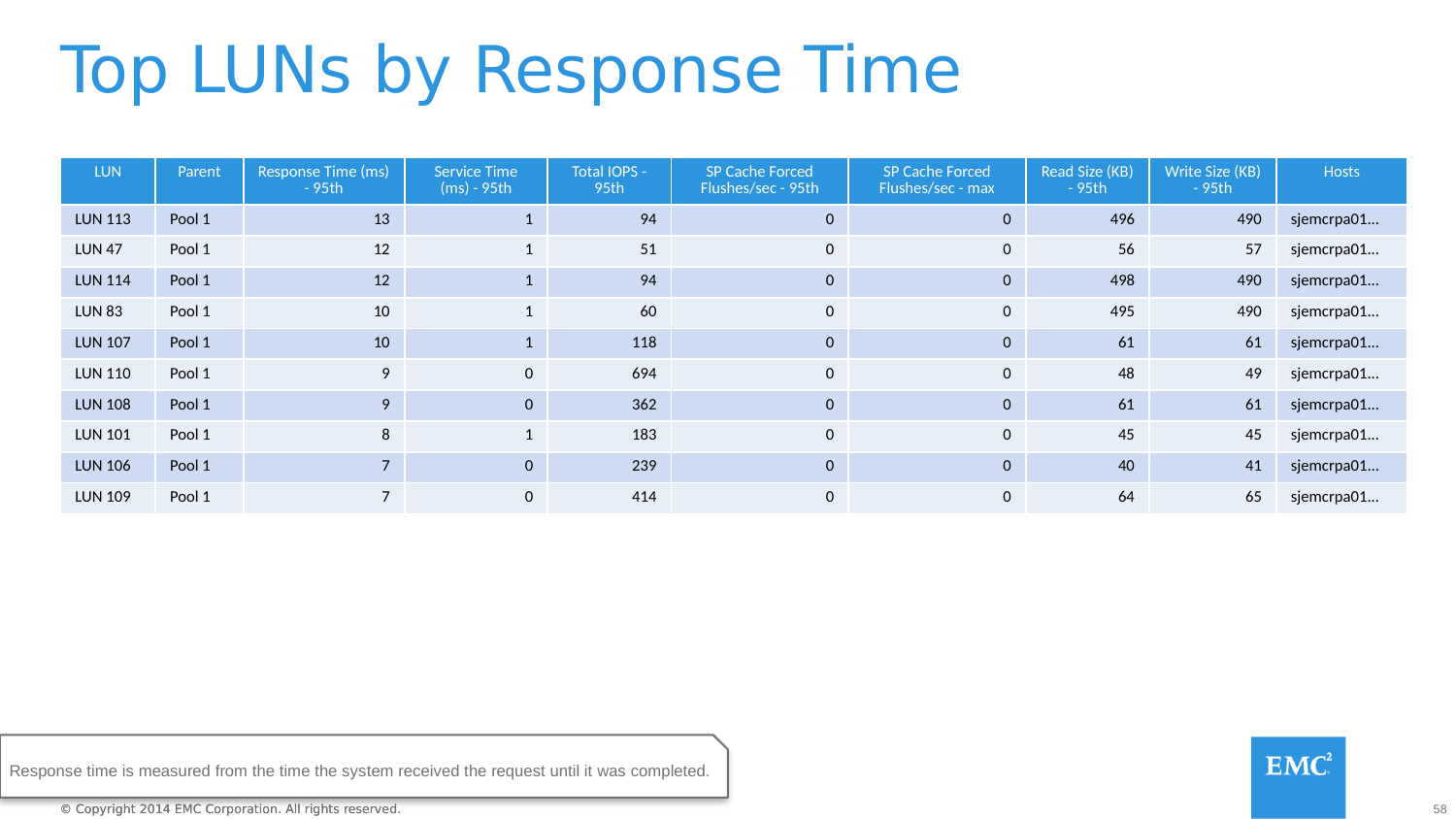

# Top LUNs by Response Time
| LUN | Parent | Response Time (ms) - 95th | Service Time (ms) - 95th | Total IOPS - 95th | SP Cache Forced Flushes/sec - 95th | SP Cache Forced Flushes/sec - max | Read Size (KB) - 95th | Write Size (KB) - 95th | Hosts |
| --- | --- | --- | --- | --- | --- | --- | --- | --- | --- |
| LUN 113 | Pool 1 | 13 | 1 | 94 | 0 | 0 | 496 | 490 | sjemcrpa01... |
| LUN 47 | Pool 1 | 12 | 1 | 51 | 0 | 0 | 56 | 57 | sjemcrpa01... |
| LUN 114 | Pool 1 | 12 | 1 | 94 | 0 | 0 | 498 | 490 | sjemcrpa01... |
| LUN 83 | Pool 1 | 10 | 1 | 60 | 0 | 0 | 495 | 490 | sjemcrpa01... |
| LUN 107 | Pool 1 | 10 | 1 | 118 | 0 | 0 | 61 | 61 | sjemcrpa01... |
| LUN 110 | Pool 1 | 9 | 0 | 694 | 0 | 0 | 48 | 49 | sjemcrpa01... |
| LUN 108 | Pool 1 | 9 | 0 | 362 | 0 | 0 | 61 | 61 | sjemcrpa01... |
| LUN 101 | Pool 1 | 8 | 1 | 183 | 0 | 0 | 45 | 45 | sjemcrpa01... |
| LUN 106 | Pool 1 | 7 | 0 | 239 | 0 | 0 | 40 | 41 | sjemcrpa01... |
| LUN 109 | Pool 1 | 7 | 0 | 414 | 0 | 0 | 64 | 65 | sjemcrpa01... |
Response time is measured from the time the system received the request until it was completed.